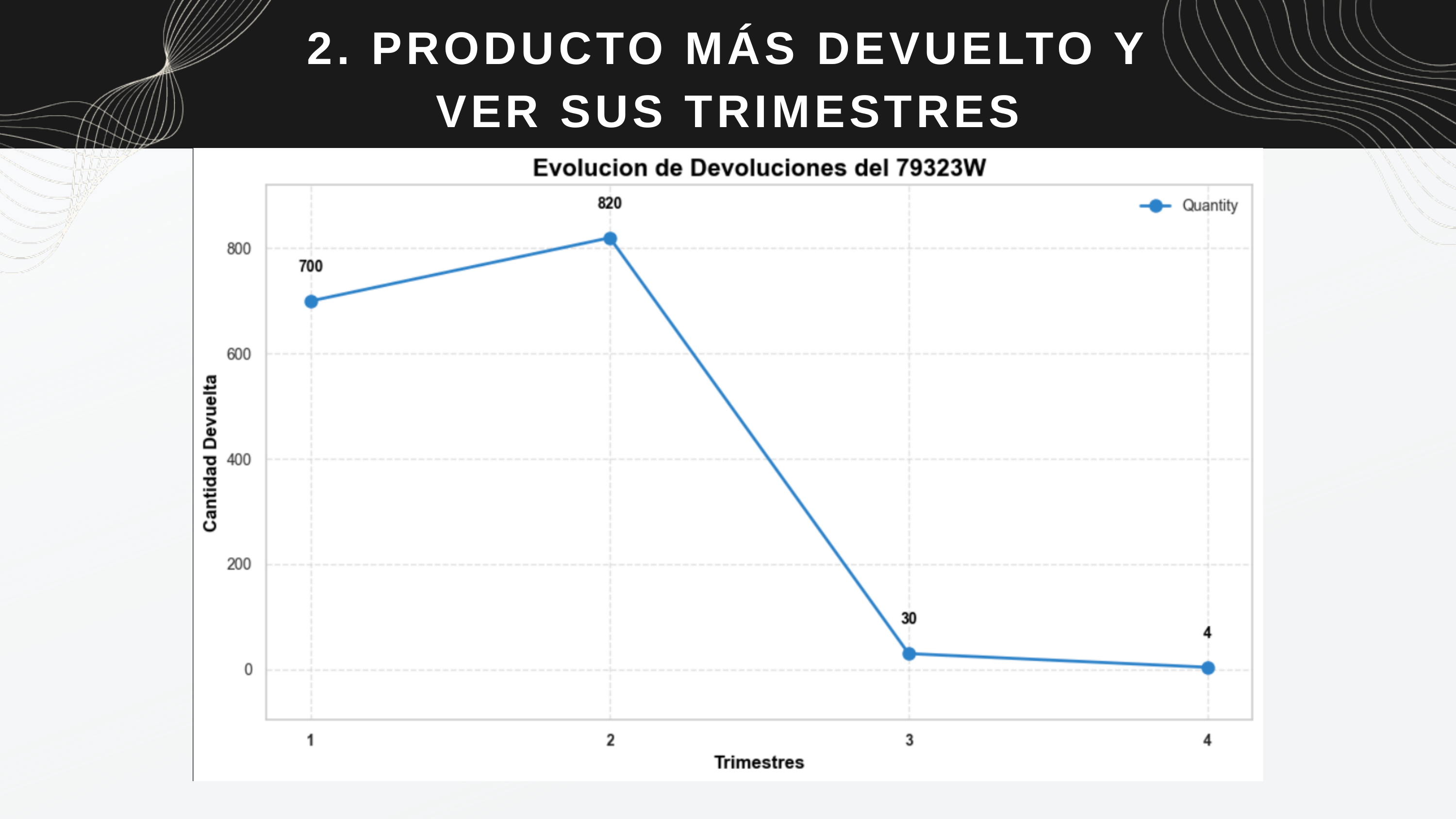

2. PRODUCTO MÁS DEVUELTO Y VER SUS TRIMESTRES